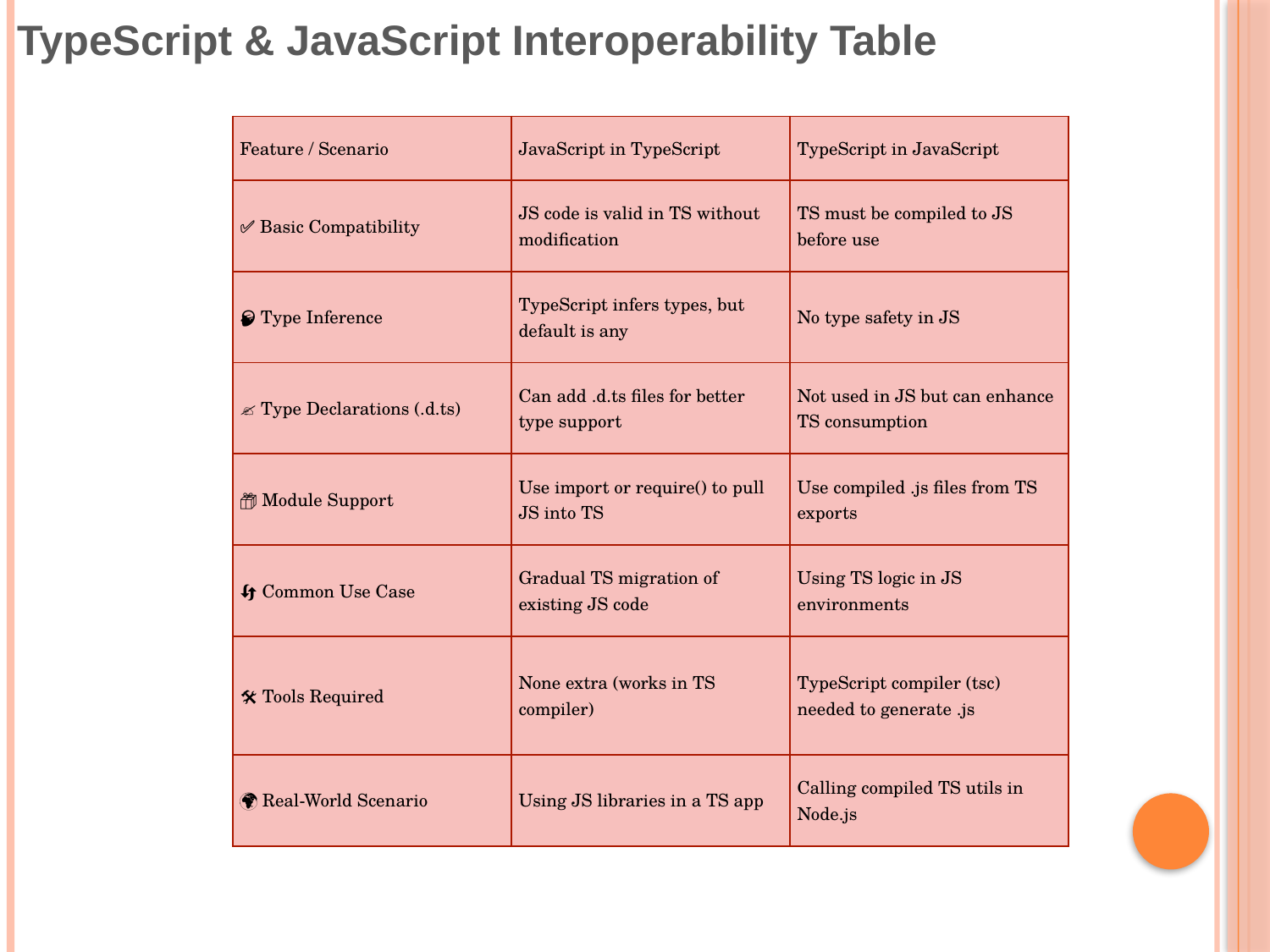

TypeScript & JavaScript Interoperability Table

| Feature / Scenario | JavaScript in TypeScript | TypeScript in JavaScript |
| --- | --- | --- |
| ✅ Basic Compatibility | JS code is valid in TS without modification | TS must be compiled to JS before use |
| 🧠 Type Inference | TypeScript infers types, but default is any | No type safety in JS |
| ✍️ Type Declarations (.d.ts) | Can add .d.ts files for better type support | Not used in JS but can enhance TS consumption |
| 📦 Module Support | Use import or require() to pull JS into TS | Use compiled .js files from TS exports |
| 🔄 Common Use Case | Gradual TS migration of existing JS code | Using TS logic in JS environments |
| 🛠 Tools Required | None extra (works in TS compiler) | TypeScript compiler (tsc) needed to generate .js |
| 🌍 Real-World Scenario | Using JS libraries in a TS app | Calling compiled TS utils in Node.js |